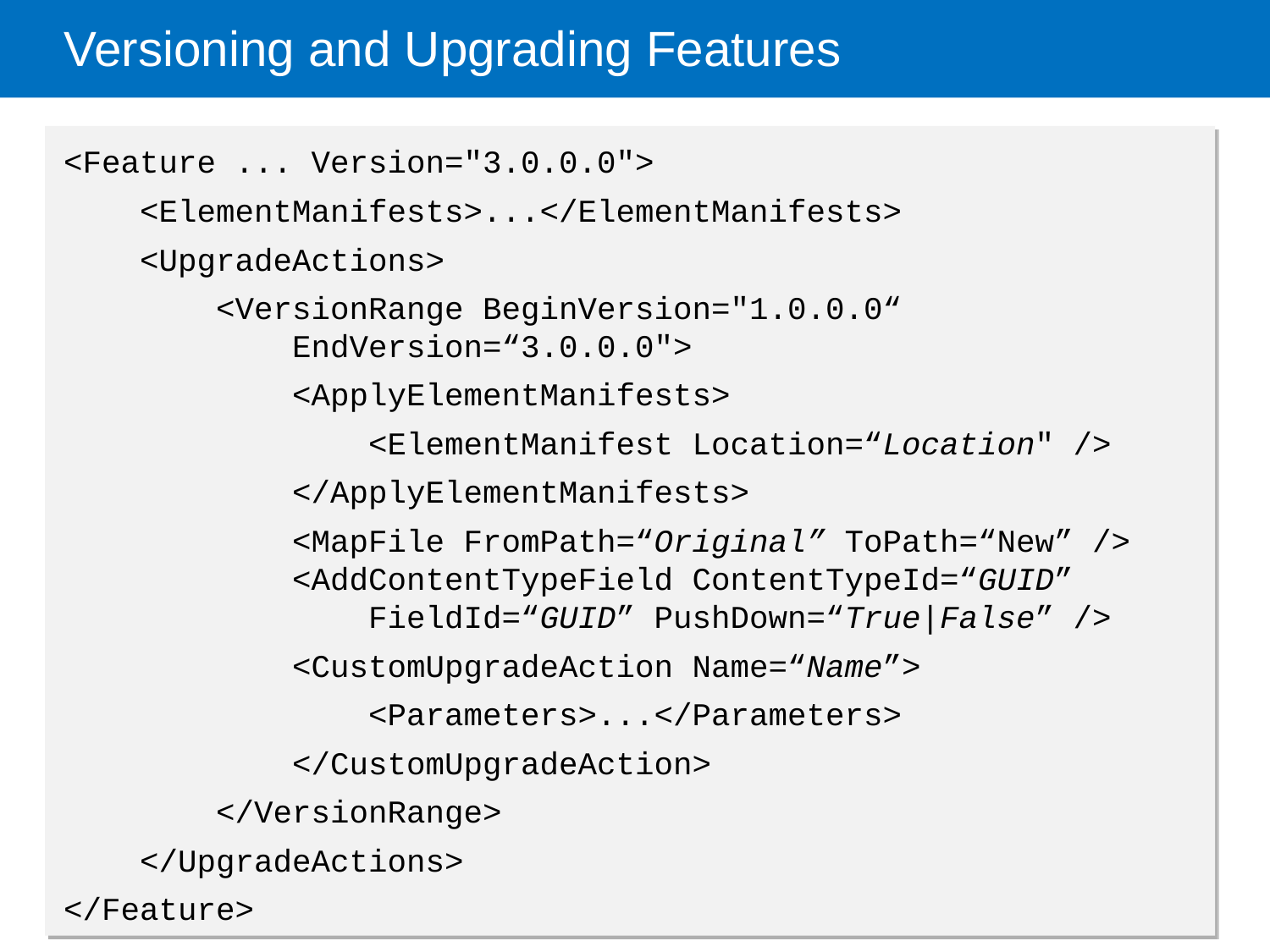

# Versioning and Upgrading Features

<Feature ... Version="3.0.0.0">
    <ElementManifests>...</ElementManifests>
    <UpgradeActions>
        <VersionRange BeginVersion="1.0.0.0“
            EndVersion=“3.0.0.0">
            <ApplyElementManifests>
                <ElementManifest Location=“Location" />
            </ApplyElementManifests>
            <MapFile FromPath=“Original” ToPath=“New” />
            <AddContentTypeField ContentTypeId=“GUID”
                FieldId=“GUID” PushDown=“True|False” />
            <CustomUpgradeAction Name=“Name”>
                <Parameters>...</Parameters>
            </CustomUpgradeAction>
        </VersionRange>
    </UpgradeActions>
</Feature>